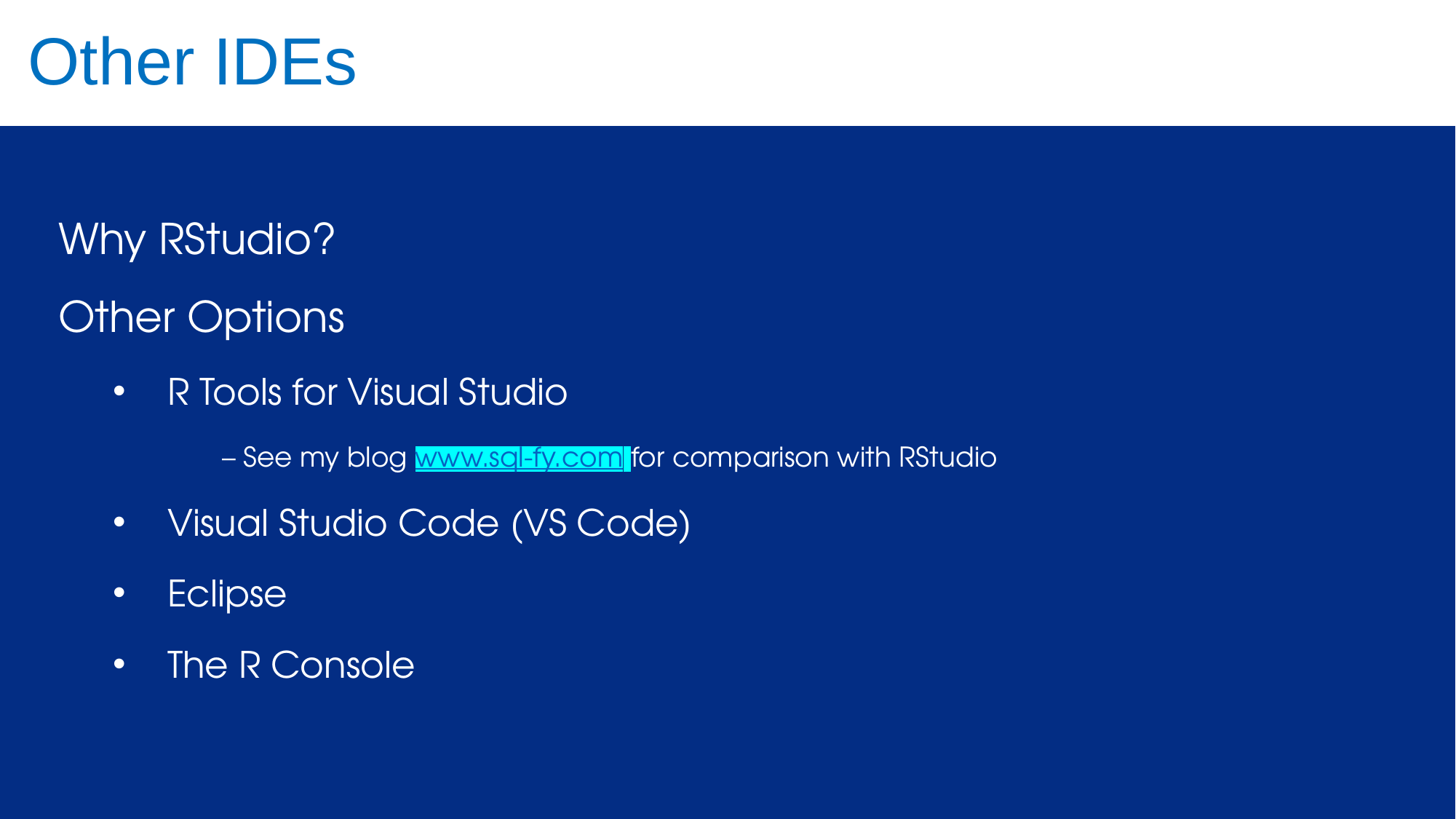

# Other IDEs
Why RStudio?
Other Options
R Tools for Visual Studio
– See my blog www.sql-fy.com for comparison with RStudio
Visual Studio Code (VS Code)
Eclipse
The R Console